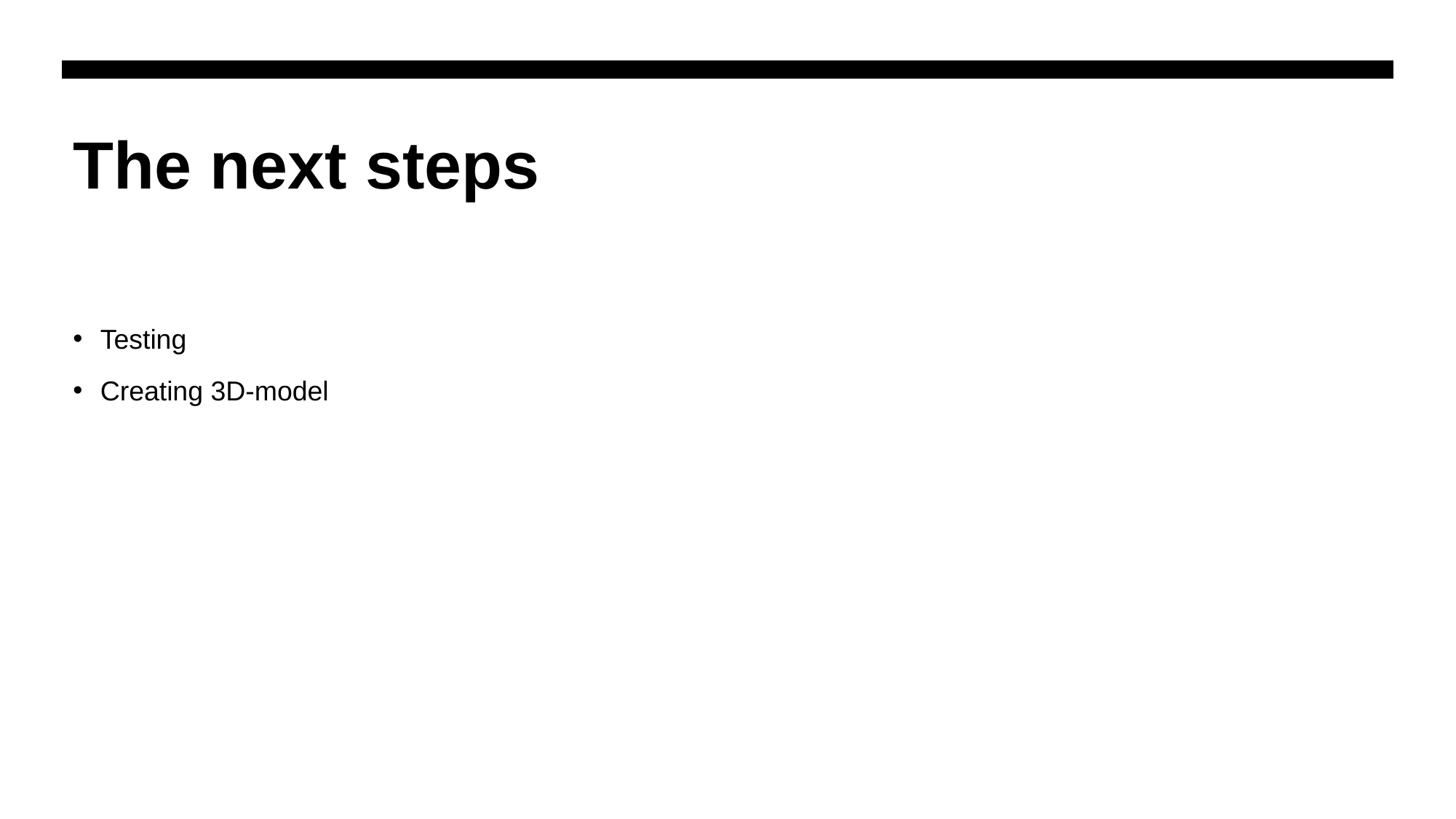

# The next steps
Testing
Creating 3D-model